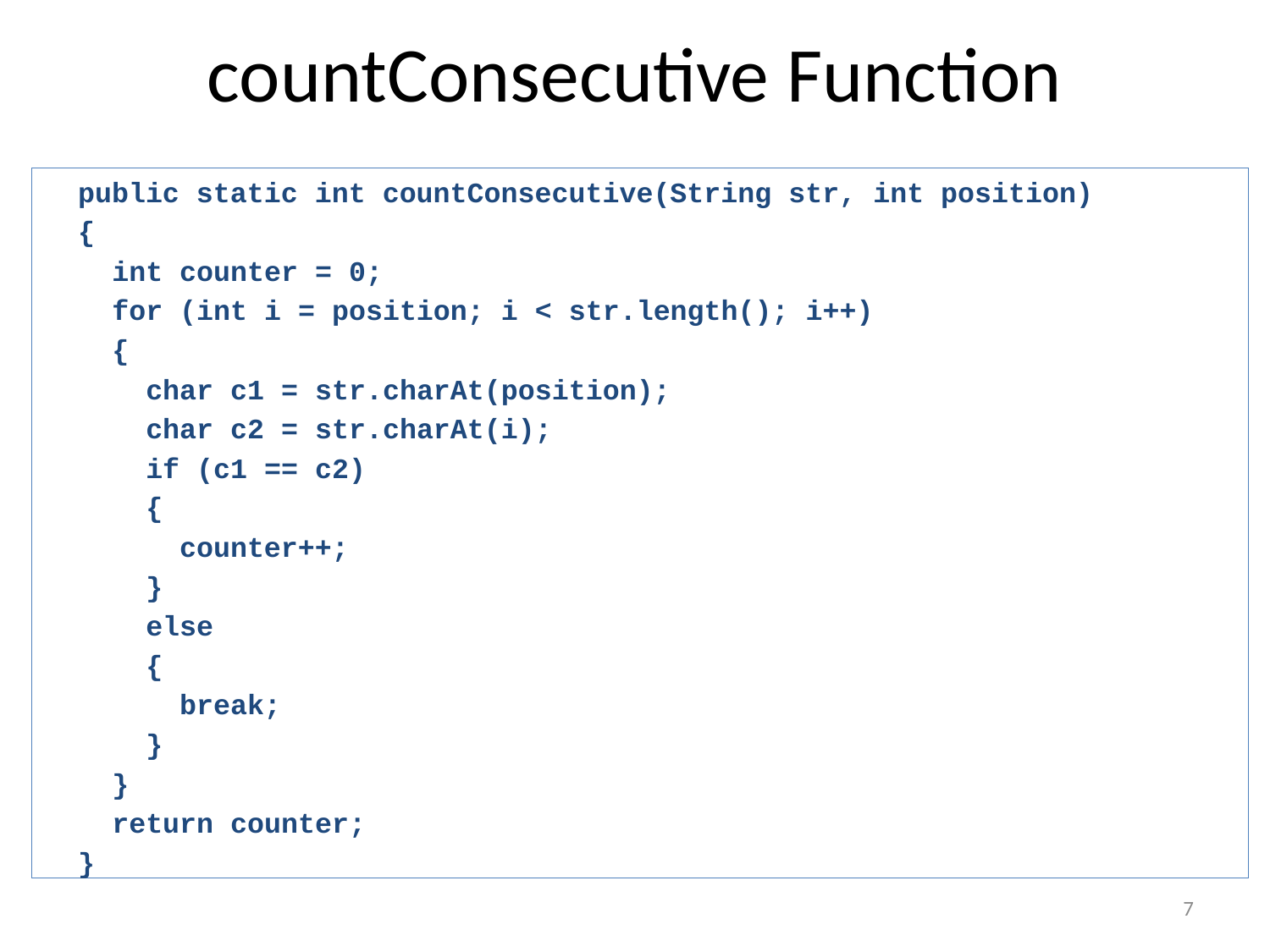

# countConsecutive Function
  public static int countConsecutive(String str, int position)
  {
    int counter = 0;
    for (int i = position; i < str.length(); i++)
    {
      char c1 = str.charAt(position);
      char c2 = str.charAt(i);
      if (c1 == c2)
      {
        counter++;
      }
      else
      {
        break;
      }
    }
    return counter;
  }
7